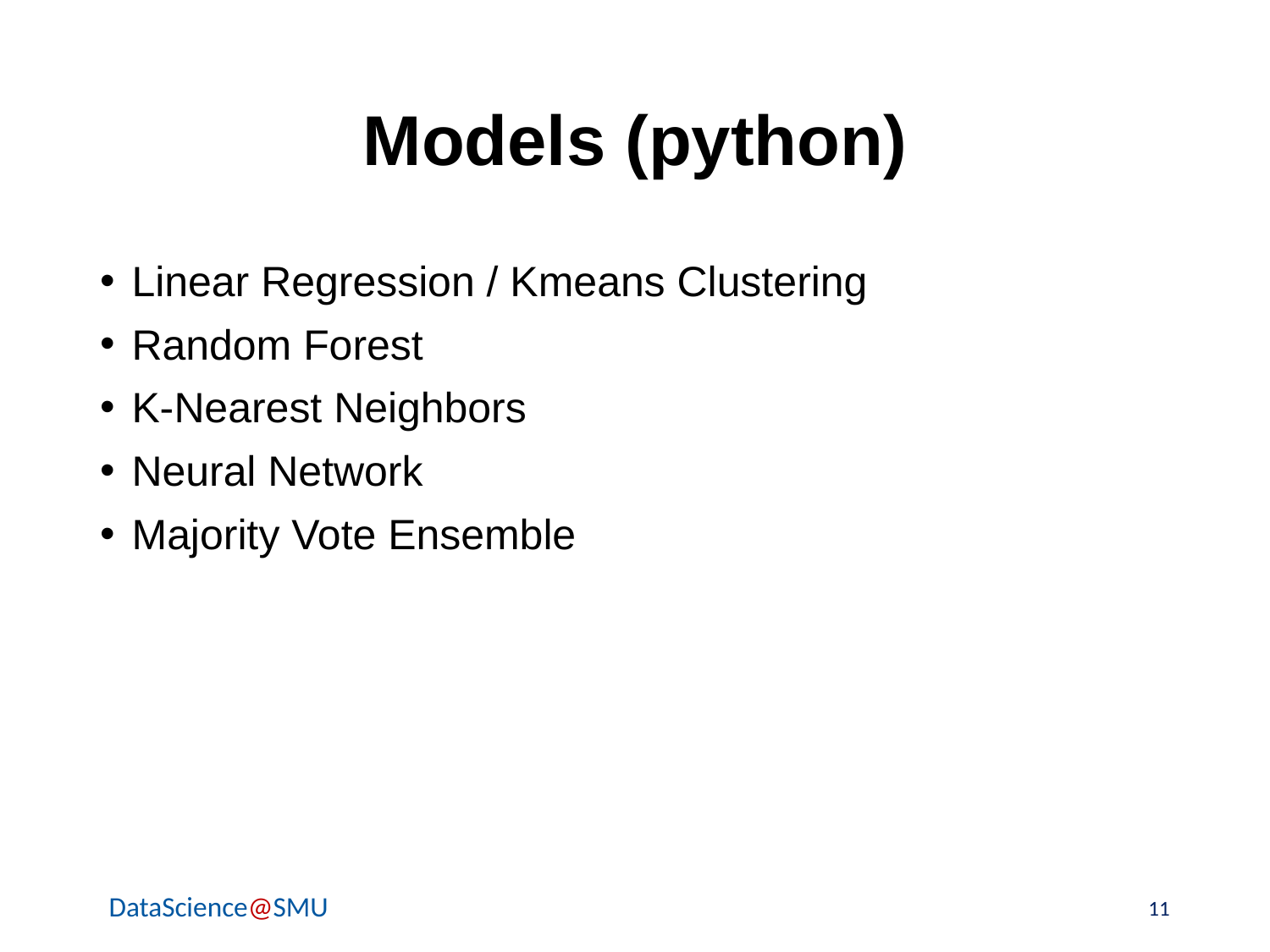

# Models (python)
Linear Regression / Kmeans Clustering
Random Forest
K-Nearest Neighbors
Neural Network
Majority Vote Ensemble

11